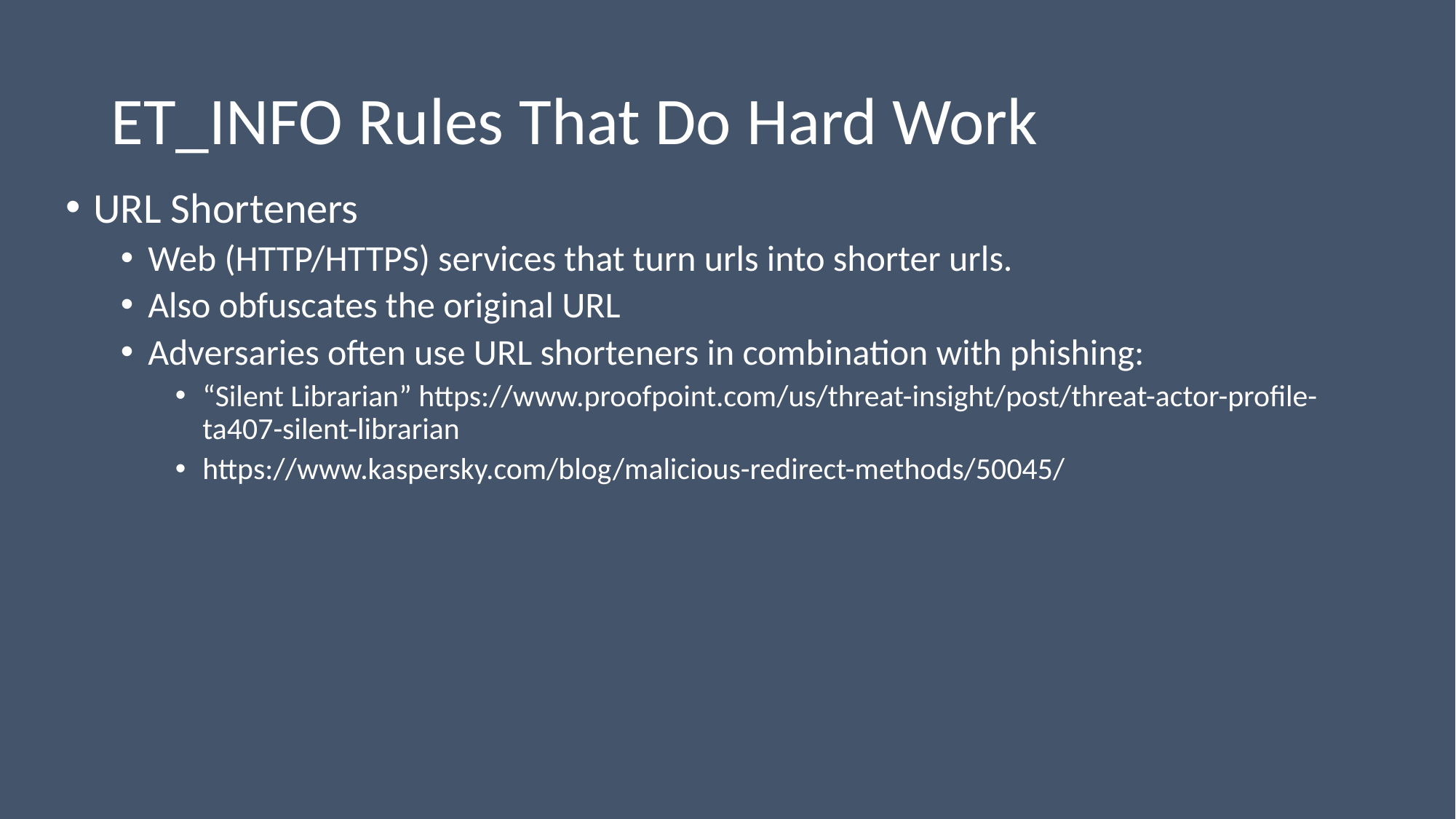

# ET_INFO Rules That Do Hard Work
URL Shorteners
Web (HTTP/HTTPS) services that turn urls into shorter urls.
Also obfuscates the original URL
Adversaries often use URL shorteners in combination with phishing:
“Silent Librarian” https://www.proofpoint.com/us/threat-insight/post/threat-actor-profile-ta407-silent-librarian
https://www.kaspersky.com/blog/malicious-redirect-methods/50045/